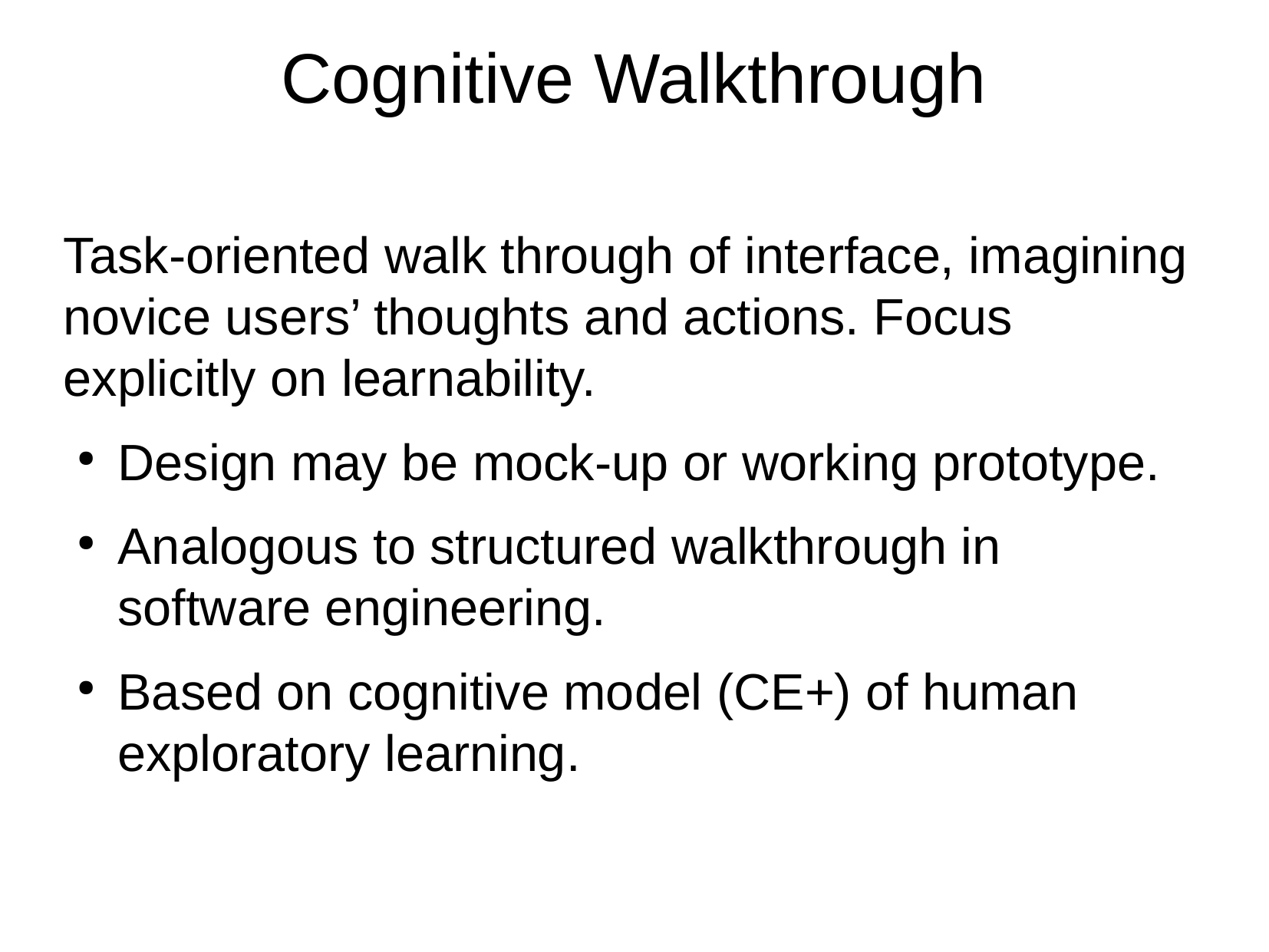

Cognitive Walkthrough
Task-oriented walk through of interface, imagining novice users’ thoughts and actions. Focus explicitly on learnability.
Design may be mock-up or working prototype.
Analogous to structured walkthrough in software engineering.
Based on cognitive model (CE+) of human exploratory learning.